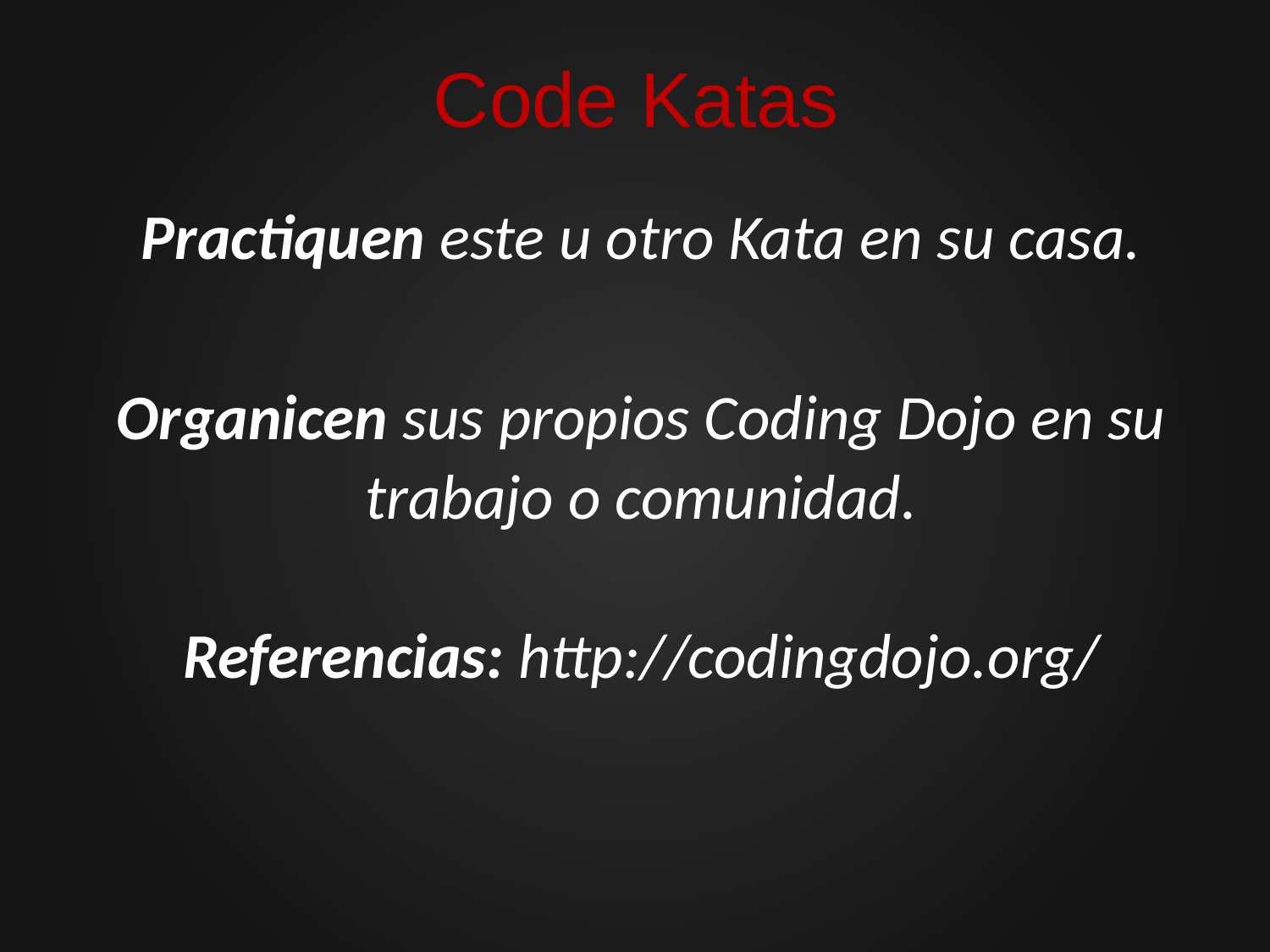

# Code Katas
Practiquen este u otro Kata en su casa.

Organicen sus propios Coding Dojo en su trabajo o comunidad.
Referencias: http://codingdojo.org/